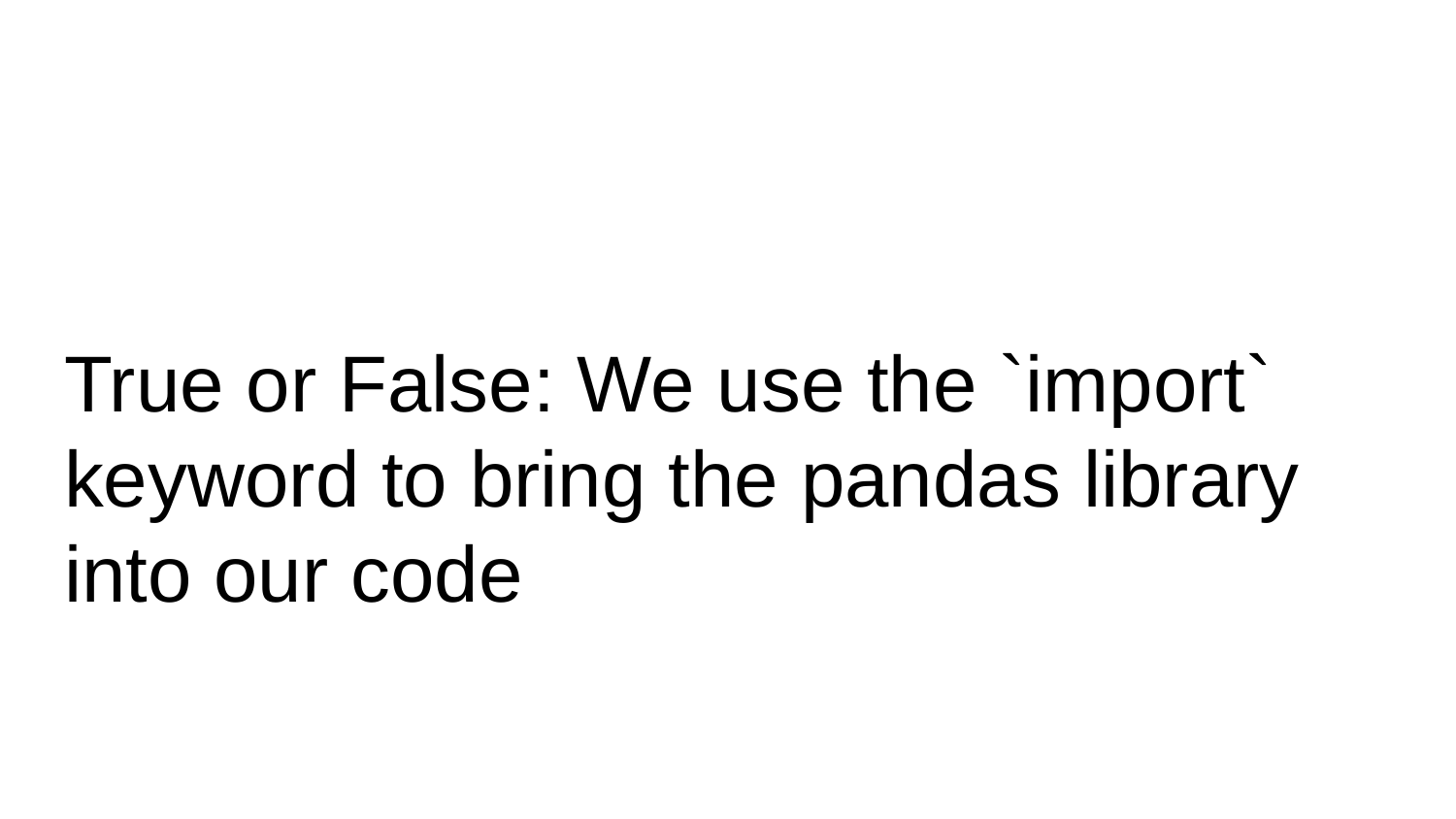

# True or False: We use the `import` keyword to bring the pandas library into our code